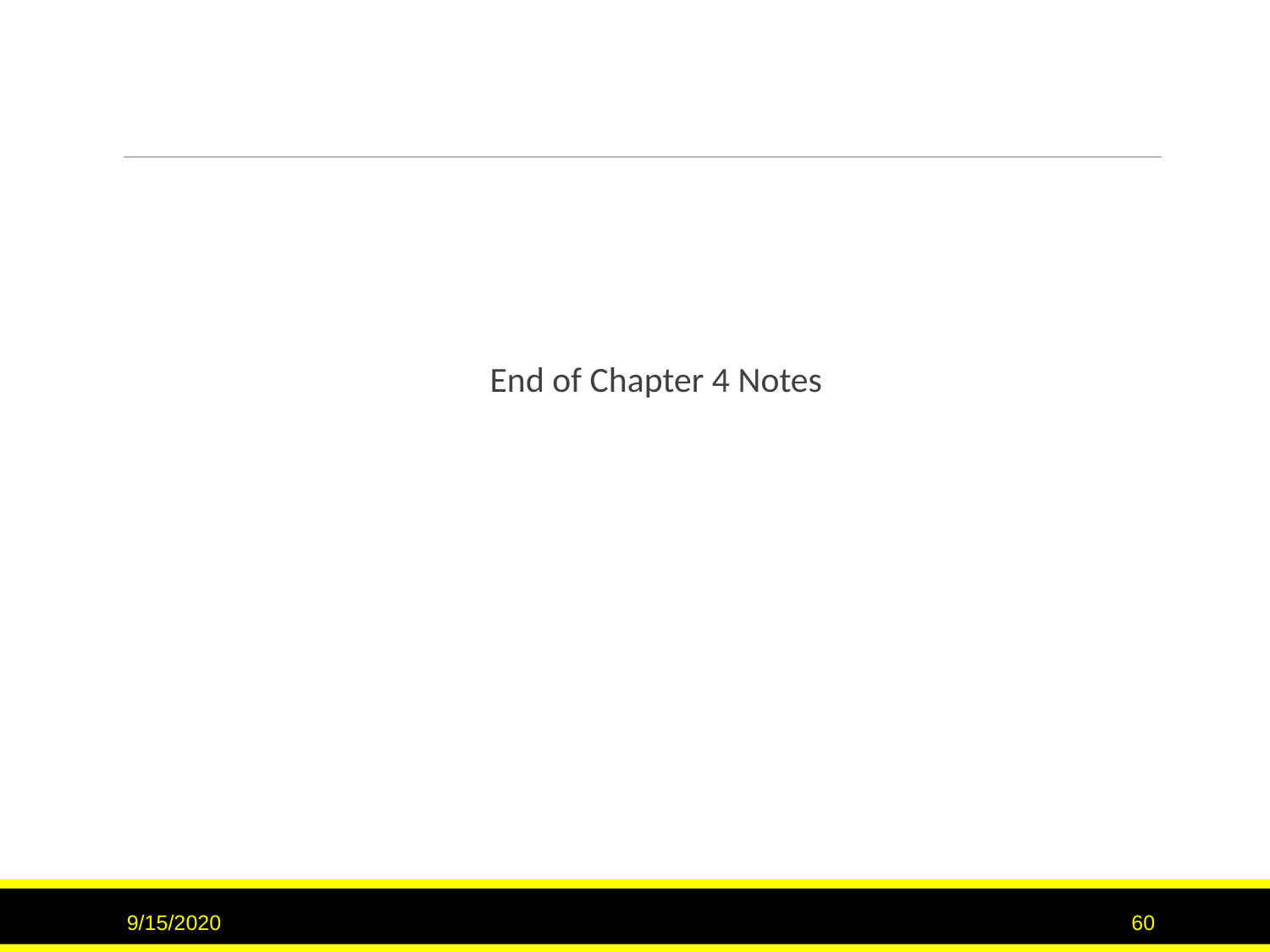

End of Chapter 4 Notes
9/15/2020
60